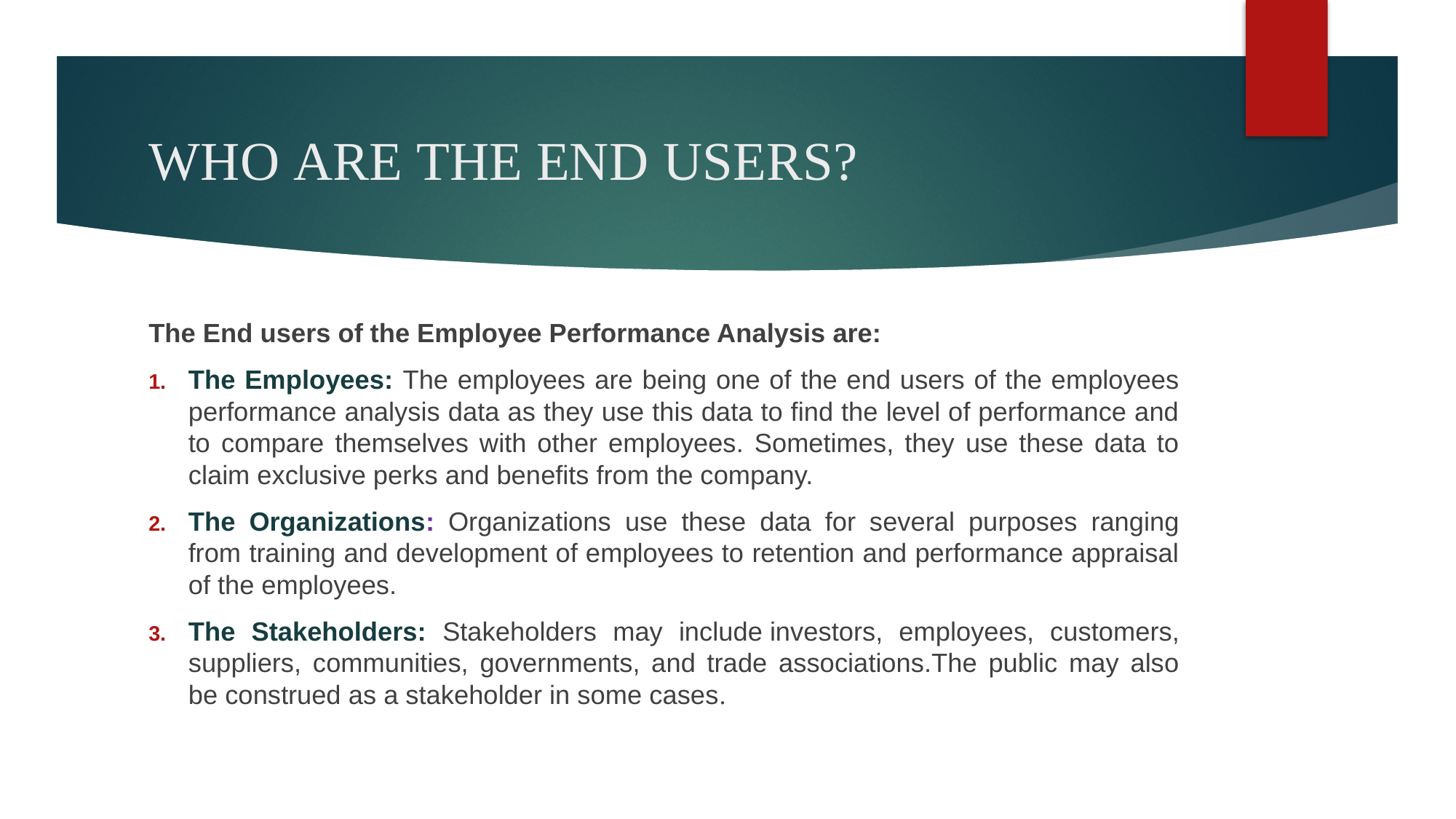

# WHO ARE THE END USERS?
The End users of the Employee Performance Analysis are:
The Employees: The employees are being one of the end users of the employees performance analysis data as they use this data to find the level of performance and to compare themselves with other employees. Sometimes, they use these data to claim exclusive perks and benefits from the company.
The Organizations: Organizations use these data for several purposes ranging from training and development of employees to retention and performance appraisal of the employees.
The Stakeholders: Stakeholders may include investors, employees, customers, suppliers, communities, governments, and trade associations.The public may also be construed as a stakeholder in some cases.